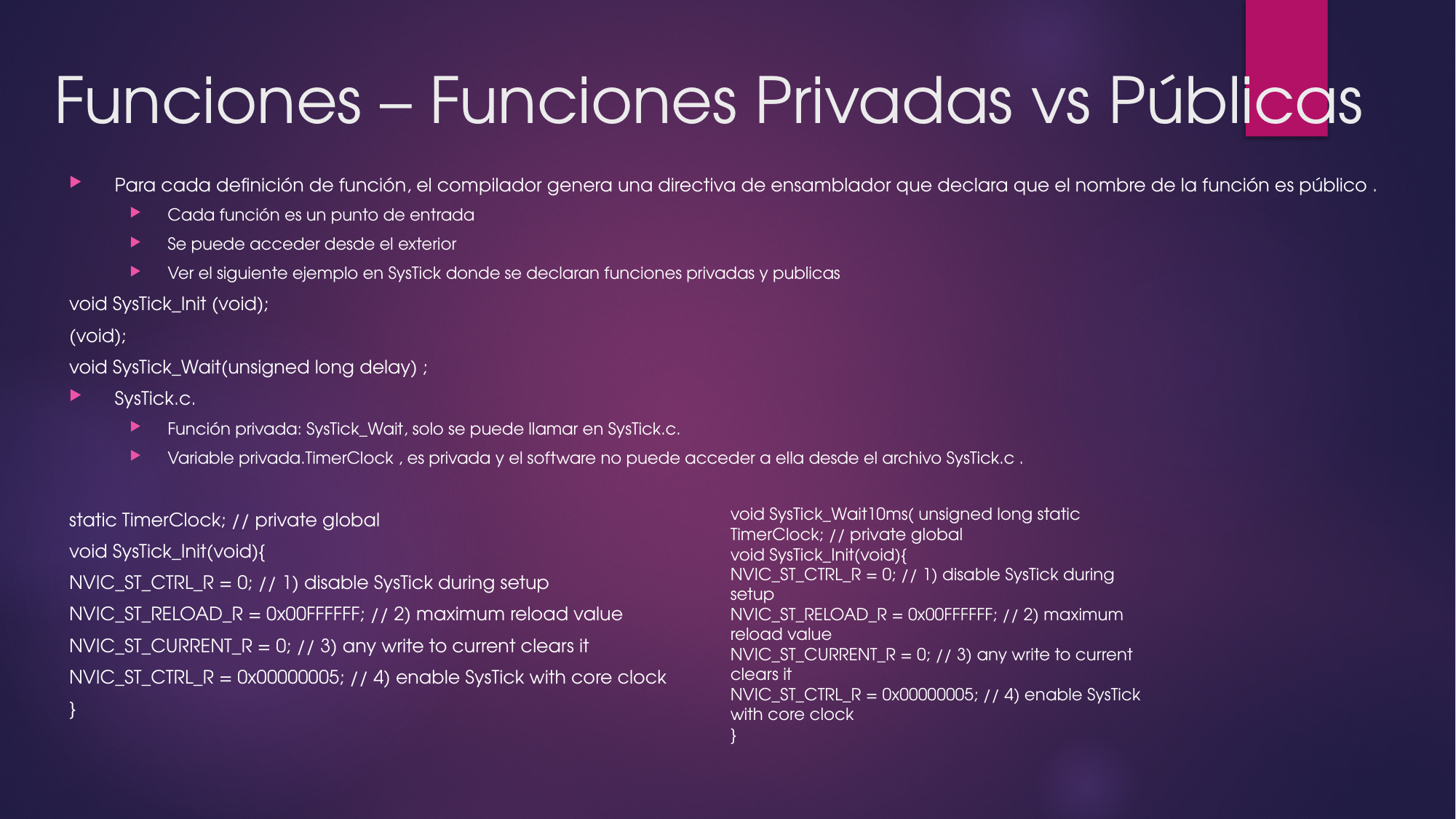

# Funciones – Funciones Privadas vs Públicas
Para cada definición de función, el compilador genera una directiva de ensamblador que declara que el nombre de la función es público .
Cada función es un punto de entrada
Se puede acceder desde el exterior
Ver el siguiente ejemplo en SysTick donde se declaran funciones privadas y publicas
void SysTick_Init (void);
(void);
void SysTick_Wait(unsigned long delay) ;
SysTick.c.
Función privada: SysTick_Wait, solo se puede llamar en SysTick.c.
Variable privada.TimerClock , es privada y el software no puede acceder a ella desde el archivo SysTick.c .

static TimerClock; // private global
void SysTick_Init(void){
NVIC_ST_CTRL_R = 0; // 1) disable SysTick during setup
NVIC_ST_RELOAD_R = 0x00FFFFFF; // 2) maximum reload value
NVIC_ST_CURRENT_R = 0; // 3) any write to current clears it
NVIC_ST_CTRL_R = 0x00000005; // 4) enable SysTick with core clock
}

void SysTick_Wait10ms( unsigned long static TimerClock; // private global
void SysTick_Init(void){
NVIC_ST_CTRL_R = 0; // 1) disable SysTick during setup
NVIC_ST_RELOAD_R = 0x00FFFFFF; // 2) maximum reload value
NVIC_ST_CURRENT_R = 0; // 3) any write to current clears it
NVIC_ST_CTRL_R = 0x00000005; // 4) enable SysTick with core clock
}